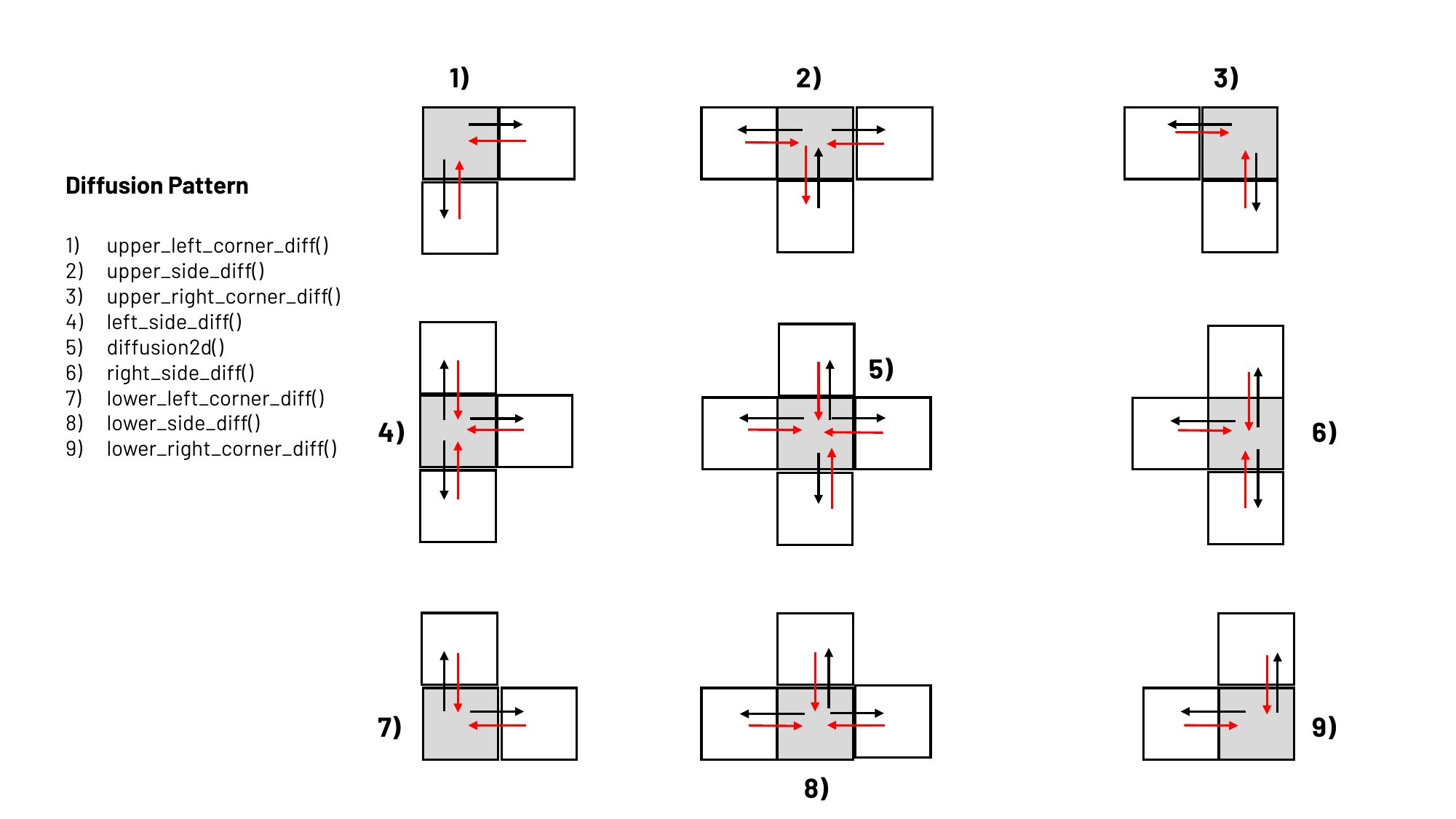

1)                                                            2)                                                                        3)

Diffusion Pattern

upper_left_corner_diff()
upper_side_diff()
upper_right_corner_diff()
left_side_diff()
diffusion2d()
right_side_diff()
lower_left_corner_diff()
lower_side_diff()
lower_right_corner_diff()

5)

4)

7)
6)

9)

        8)